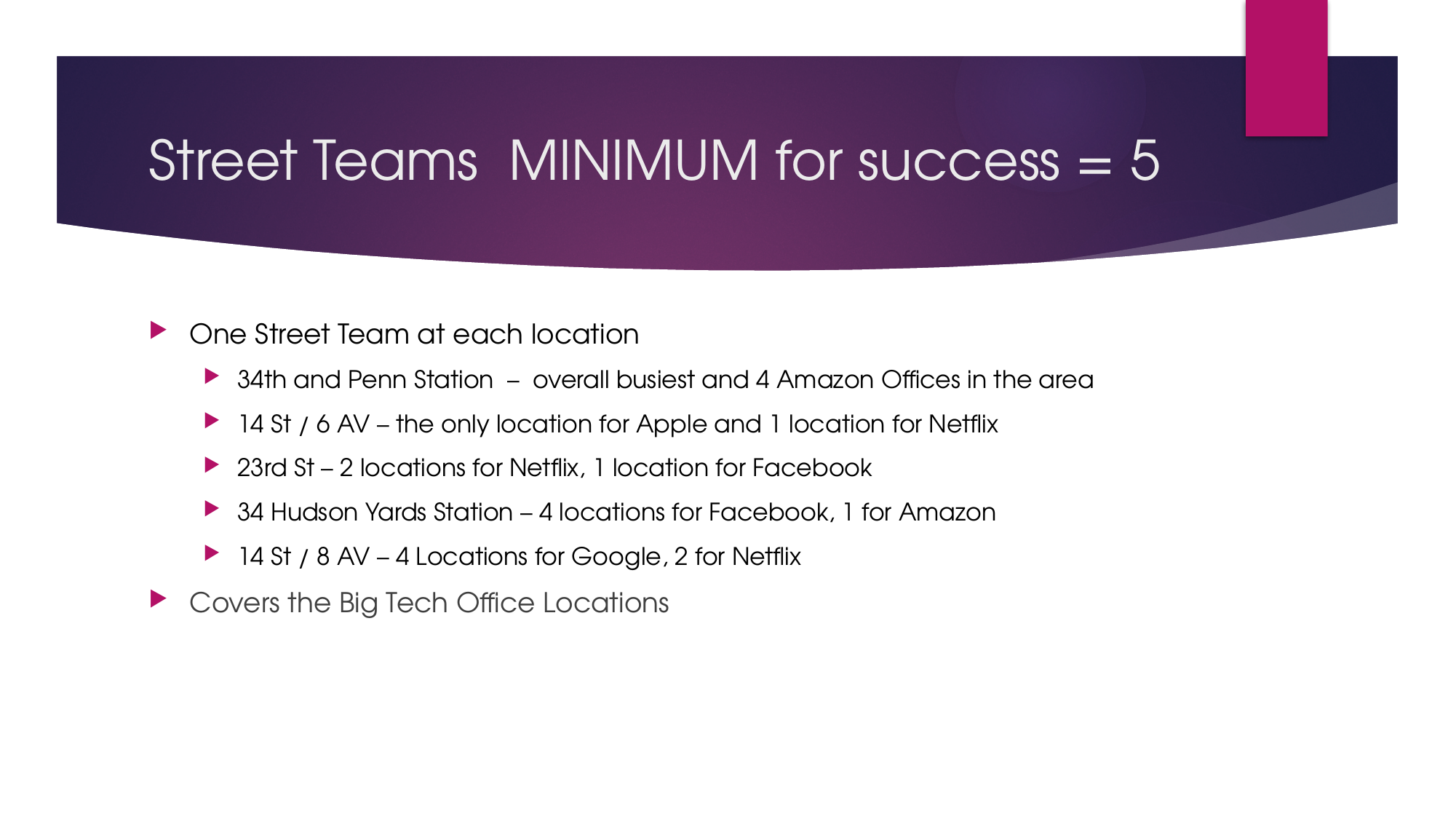

# Street Teams  MINIMUM for success = 5
One Street Team at each location
34th and Penn Station  –  overall busiest and 4 Amazon Offices in the area
14 St / 6 AV – the only location for Apple and 1 location for Netflix
23rd St – 2 locations for Netflix, 1 location for Facebook
34 Hudson Yards Station – 4 locations for Facebook, 1 for Amazon
14 St / 8 AV – 4 Locations for Google, 2 for Netflix
Covers the Big Tech Office Locations